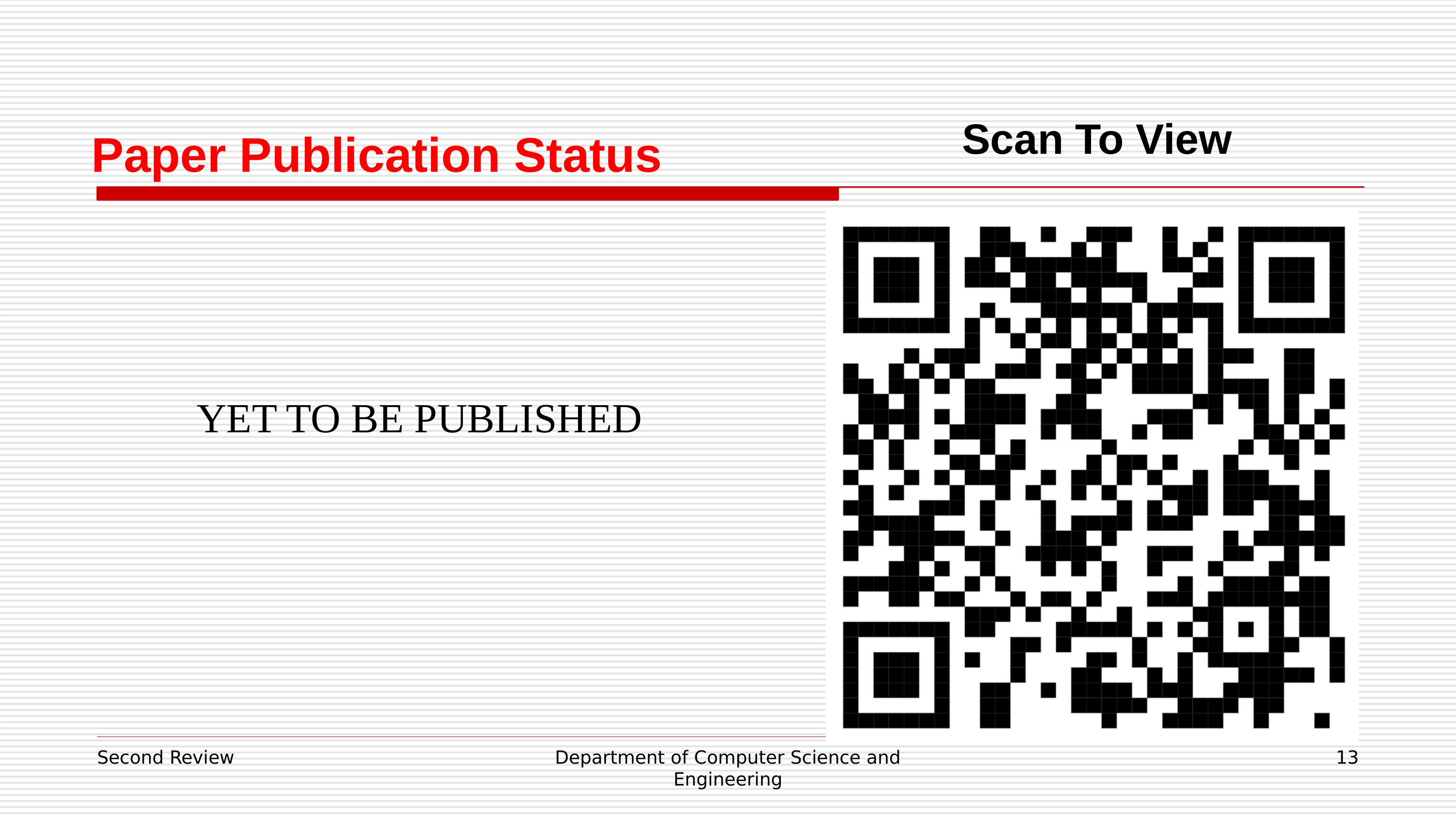

Paper Publication Status

Scan To View

YET TO BE PUBLISHED

Second Review

Department of Computer Science and Engineering

13